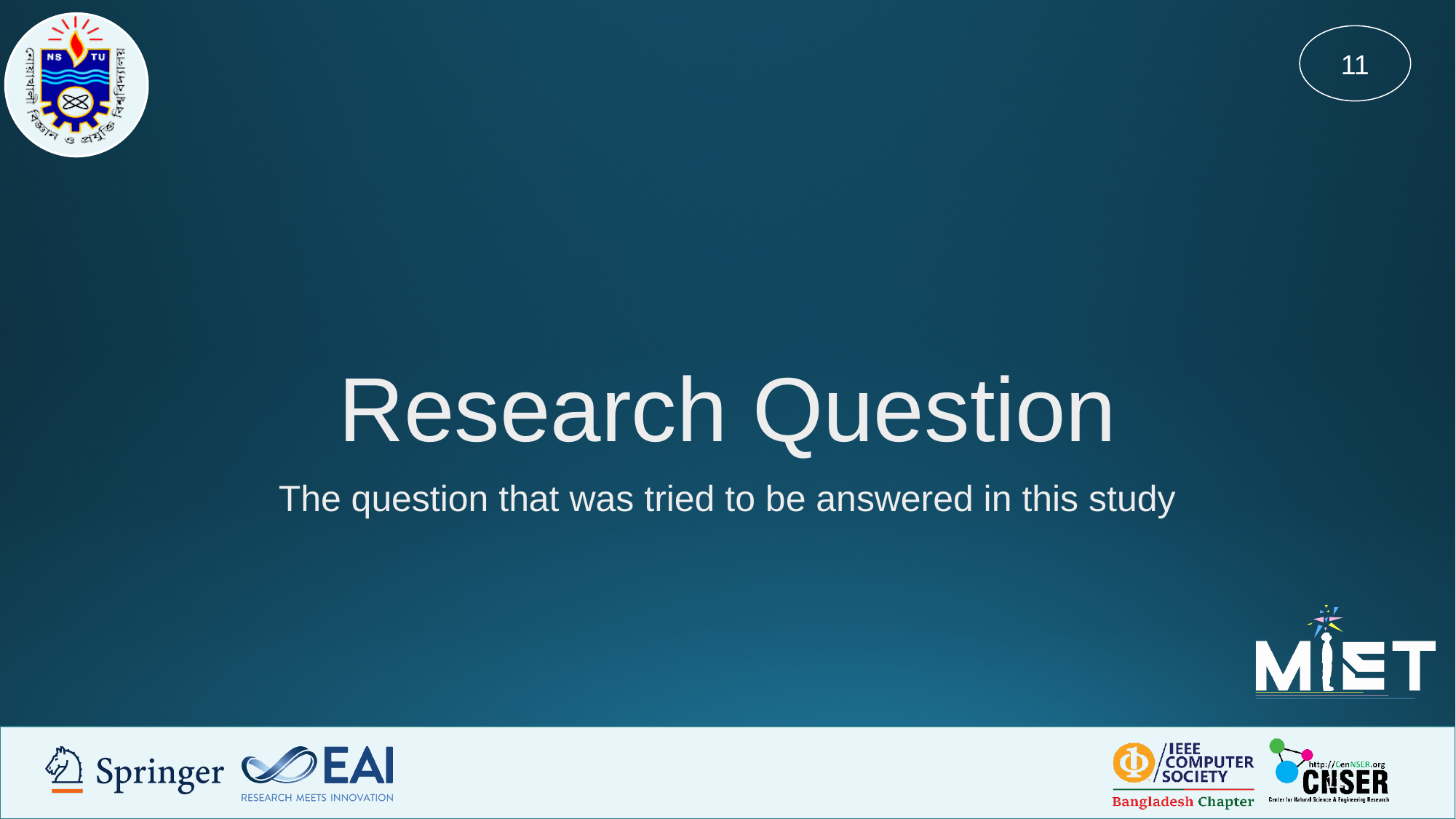

11
# Research Question
The question that was tried to be answered in this study
11